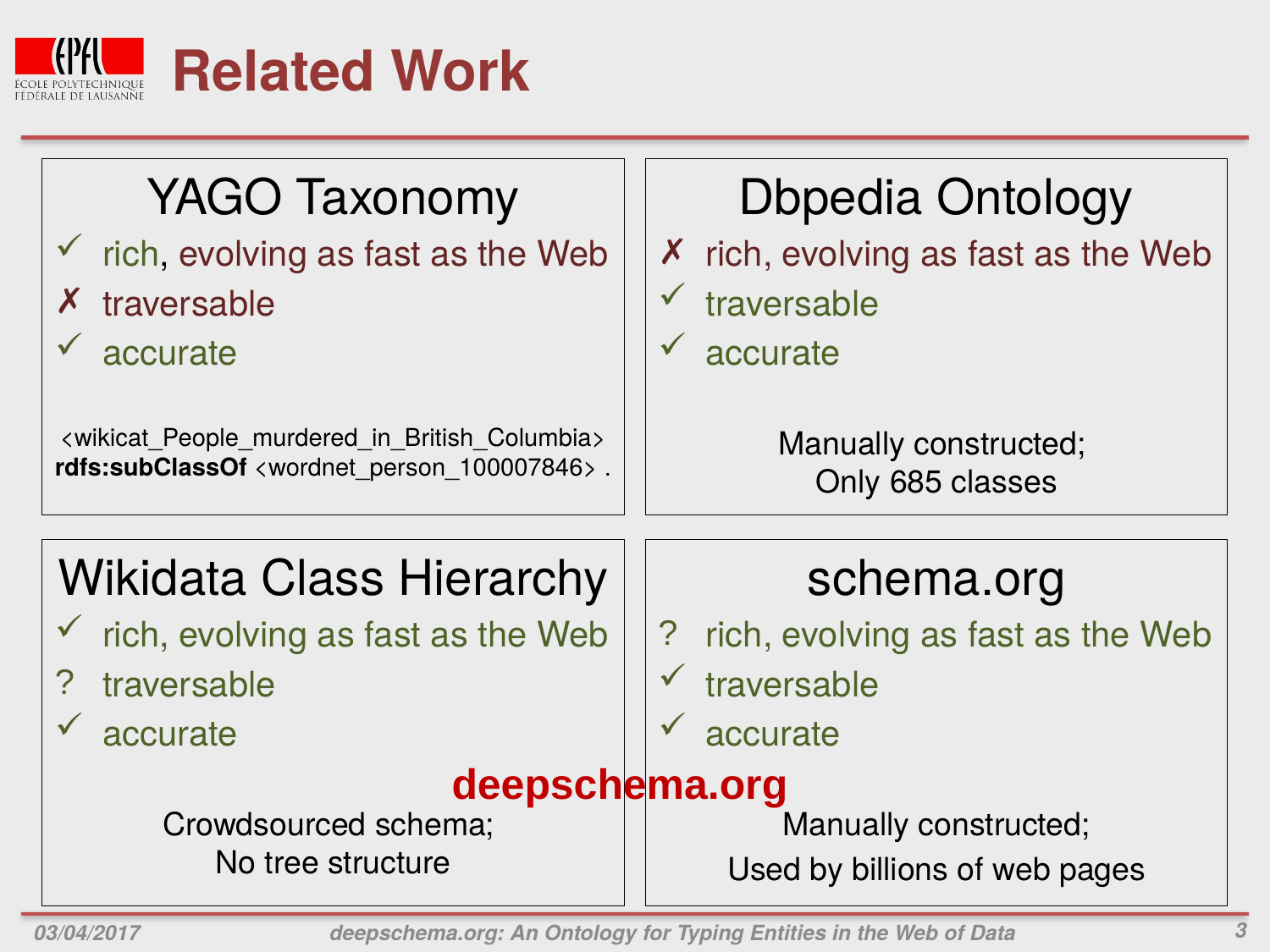

# Related Work
YAGO Taxonomy
rich, evolving as fast as the Web
traversable
accurate

<wikicat_People_murdered_in_British_Columbia> rdfs:subClassOf <wordnet_person_100007846> .
Dbpedia Ontology
rich, evolving as fast as the Web
traversable
accurate

Manually constructed;
Only 685 classes

Wikidata Class Hierarchy
rich, evolving as fast as the Web
traversable
accurate

Crowdsourced schema;
No tree structure
schema.org
rich, evolving as fast as the Web
traversable
accurate

Manually constructed;
Used by billions of web pages
deepschema.org
03/04/2017
deepschema.org: An Ontology for Typing Entities in the Web of Data
3